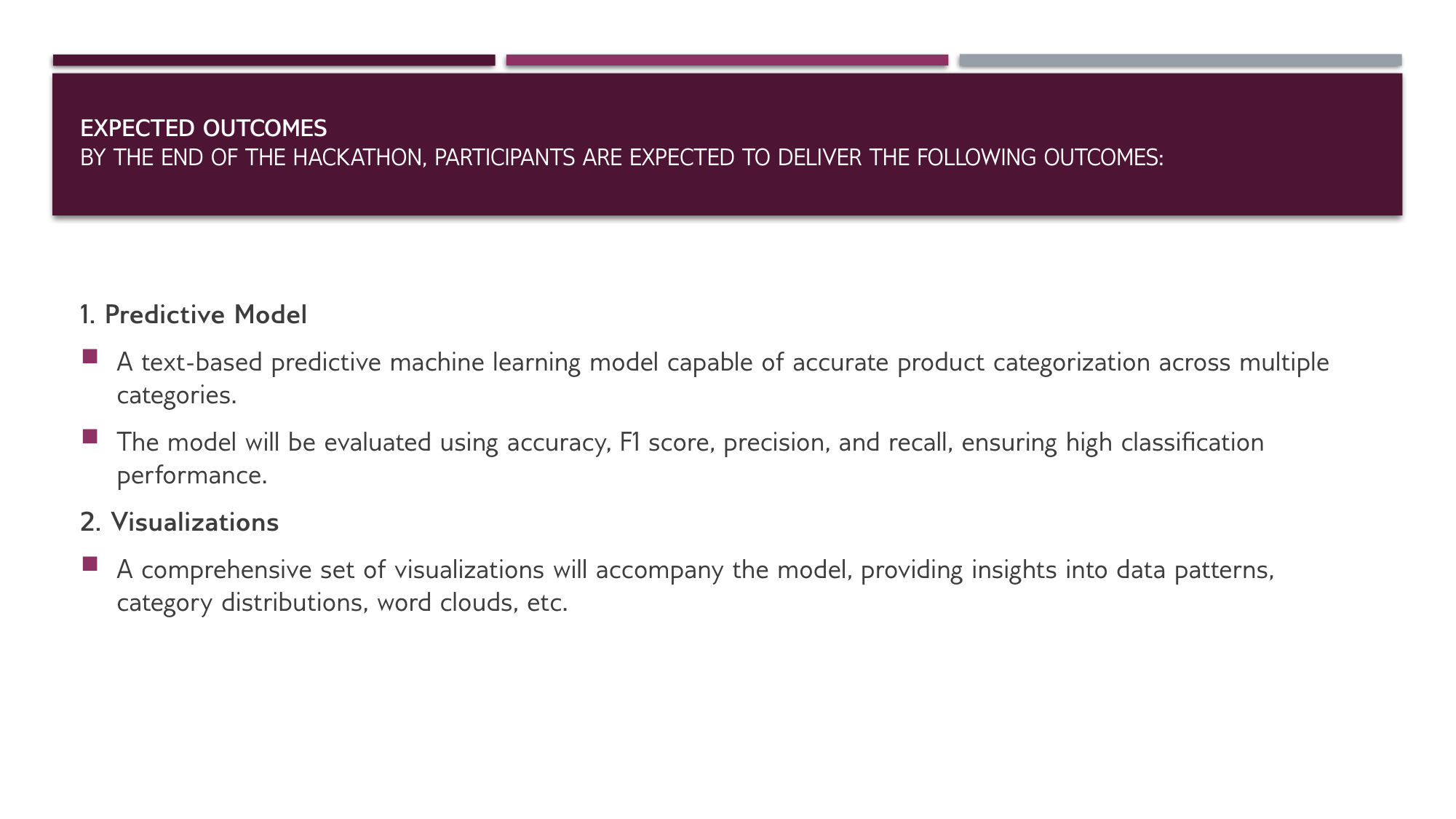

# Expected Outcomes By the end of the hackathon, participants are expected to deliver the following outcomes:
1. Predictive Model
A text-based predictive machine learning model capable of accurate product categorization across multiple categories.
The model will be evaluated using accuracy, F1 score, precision, and recall, ensuring high classification performance.
2. Visualizations
A comprehensive set of visualizations will accompany the model, providing insights into data patterns, category distributions, word clouds, etc.